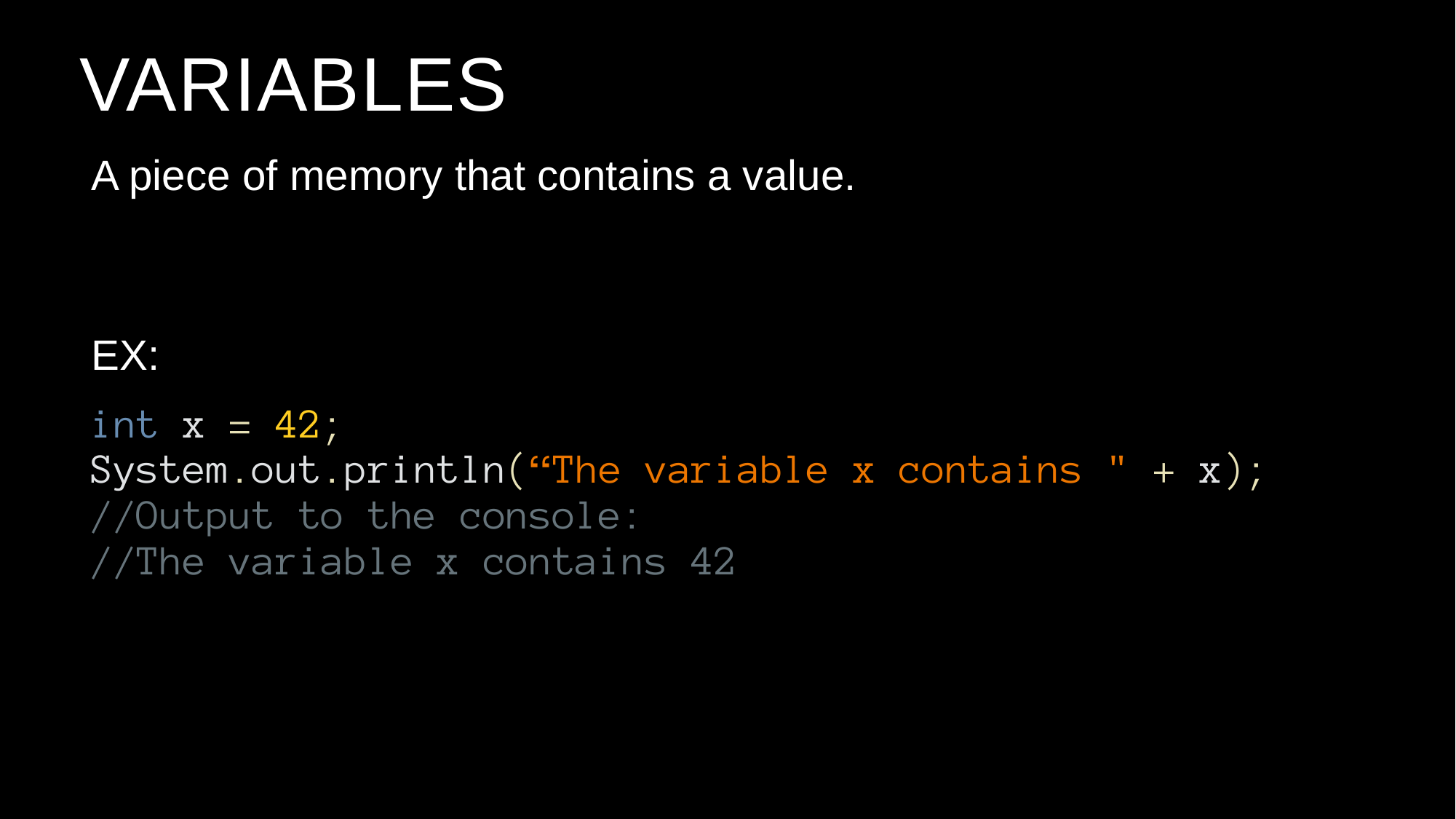

# VARIABLES
A piece of memory that contains a value.

EX:
int x = 42;
System.out.println(“The variable x contains " + x);
//Output to the console:
//The variable x contains 42